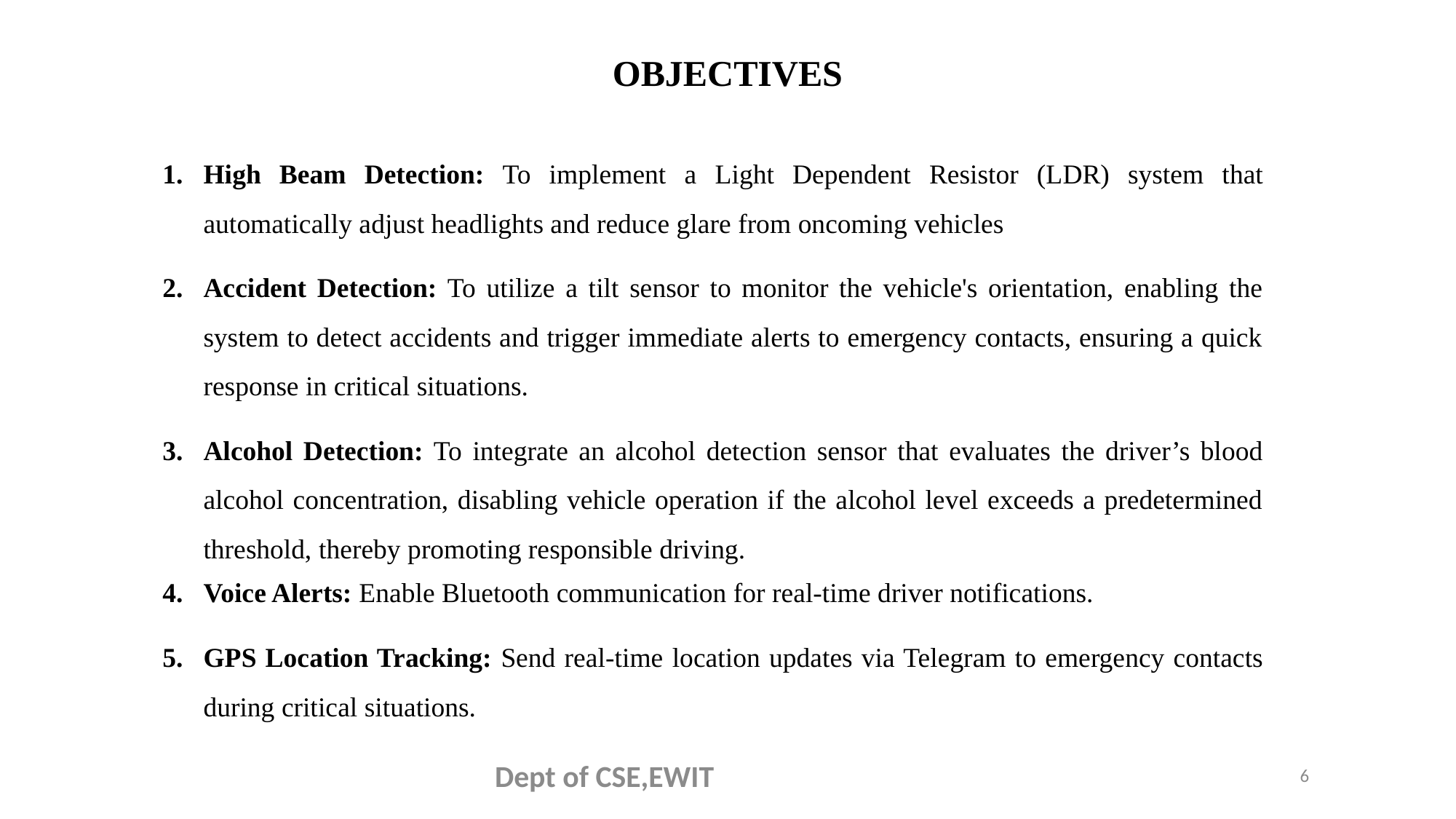

# OBJECTIVES

High Beam Detection: To implement a Light Dependent Resistor (LDR) system that automatically adjust headlights and reduce glare from oncoming vehicles
Accident Detection: To utilize a tilt sensor to monitor the vehicle's orientation, enabling the system to detect accidents and trigger immediate alerts to emergency contacts, ensuring a quick response in critical situations.
Alcohol Detection: To integrate an alcohol detection sensor that evaluates the driver’s blood alcohol concentration, disabling vehicle operation if the alcohol level exceeds a predetermined threshold, thereby promoting responsible driving.
Voice Alerts: Enable Bluetooth communication for real-time driver notifications.
GPS Location Tracking: Send real-time location updates via Telegram to emergency contacts during critical situations.
6
                       Dept of CSE,EWIT